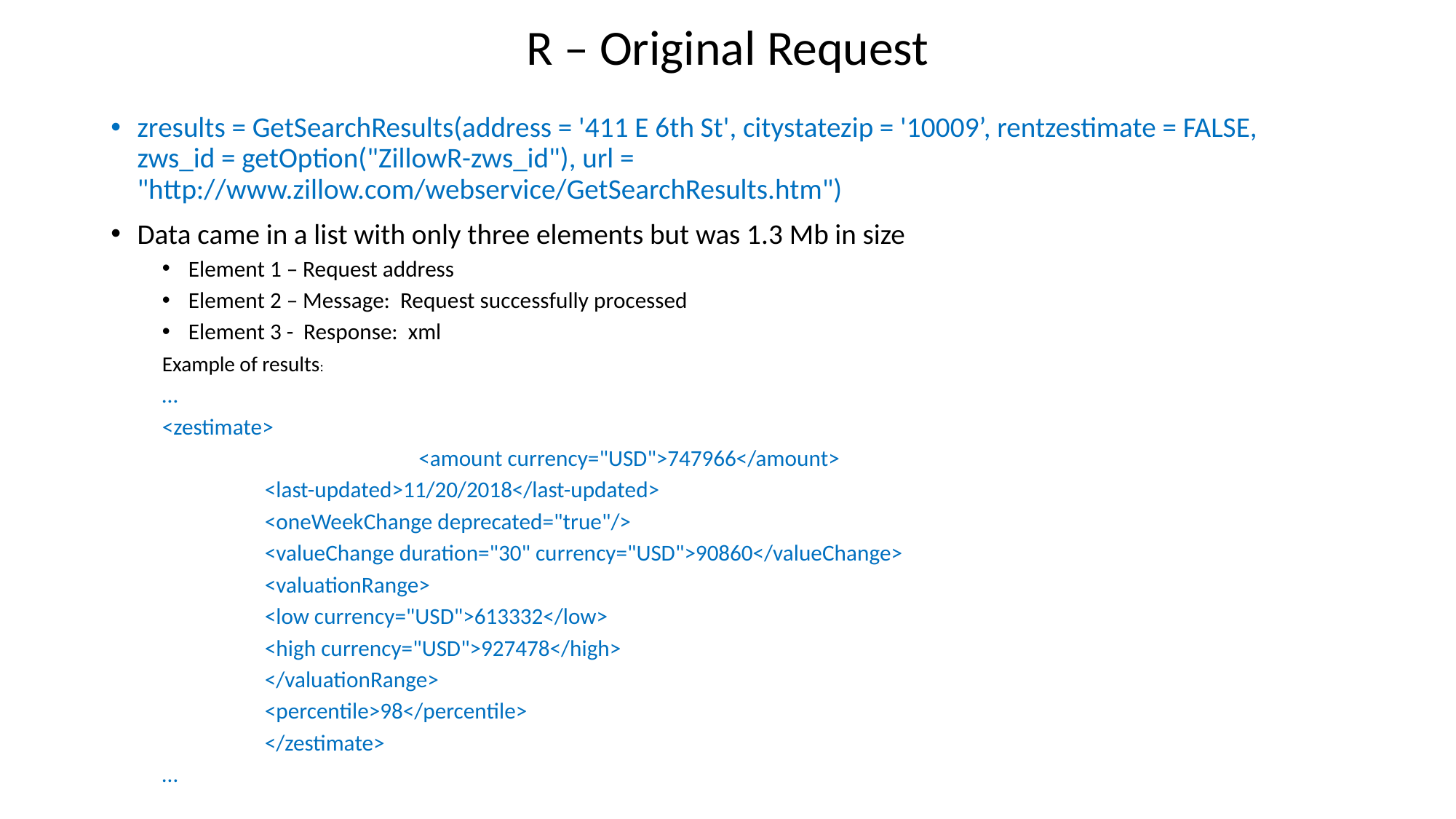

# R – Original Request
zresults = GetSearchResults(address = '411 E 6th St', citystatezip = '10009’, rentzestimate = FALSE,		 zws_id = getOption("ZillowR-zws_id"), url = 	"http://www.zillow.com/webservice/GetSearchResults.htm")
Data came in a list with only three elements but was 1.3 Mb in size
Element 1 – Request address
Element 2 – Message:  Request successfully processed
Element 3 -  Response:  xml
	Example of results:
		…
			<zestimate>
  		<amount currency="USD">747966</amount>
  				<last-updated>11/20/2018</last-updated>
  				<oneWeekChange deprecated="true"/>
  				<valueChange duration="30" currency="USD">90860</valueChange>
  				<valuationRange>
   					<low currency="USD">613332</low>
   					<high currency="USD">927478</high>
  				</valuationRange>
  				<percentile>98</percentile>
 			</zestimate>
	…